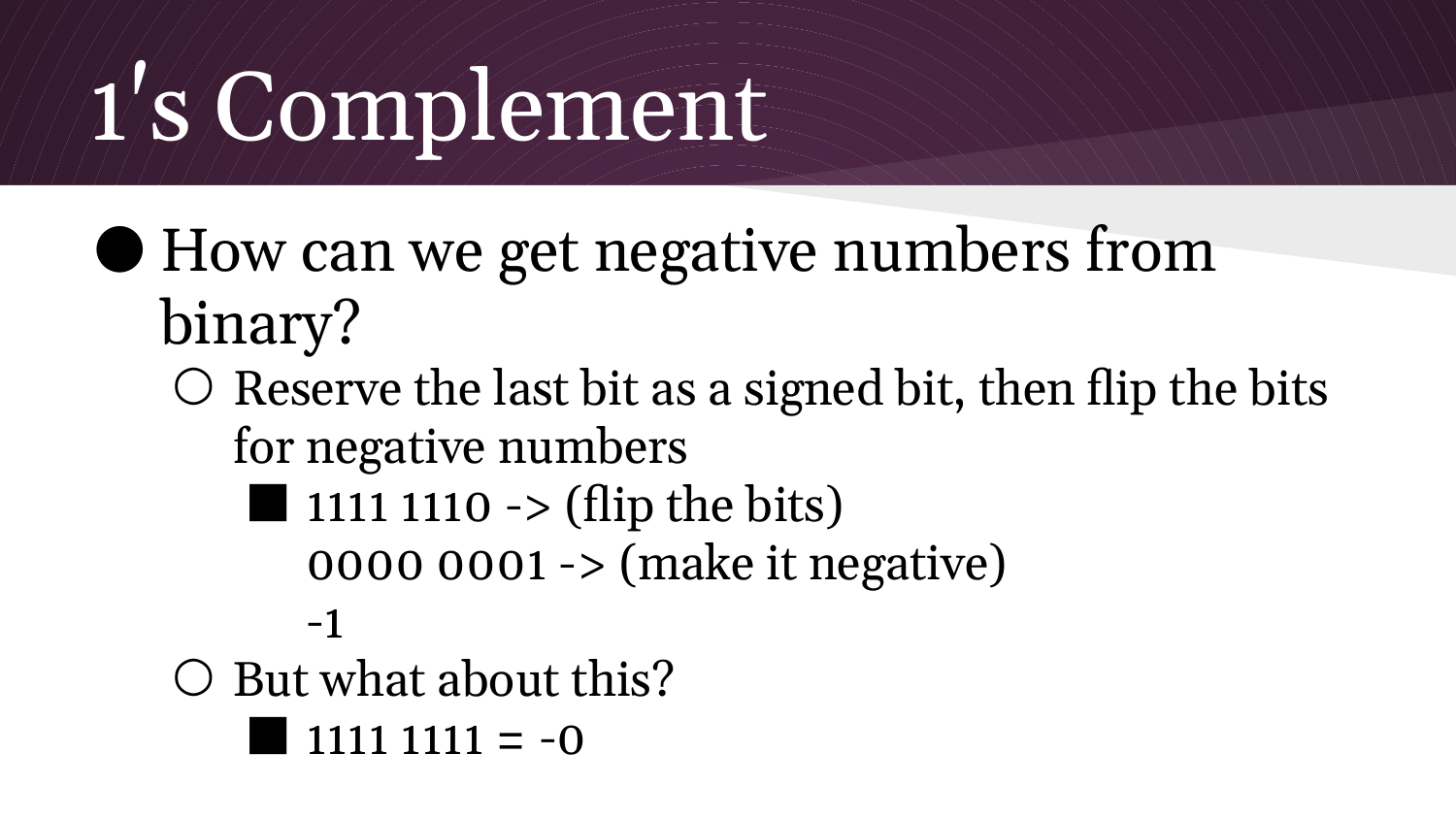

# 1's Complement
How can we get negative numbers from binary?
Reserve the last bit as a signed bit, then flip the bits for negative numbers
1111 1110 -> (flip the bits)
0000 0001 -> (make it negative)
-1
But what about this?
1111 1111 = -0